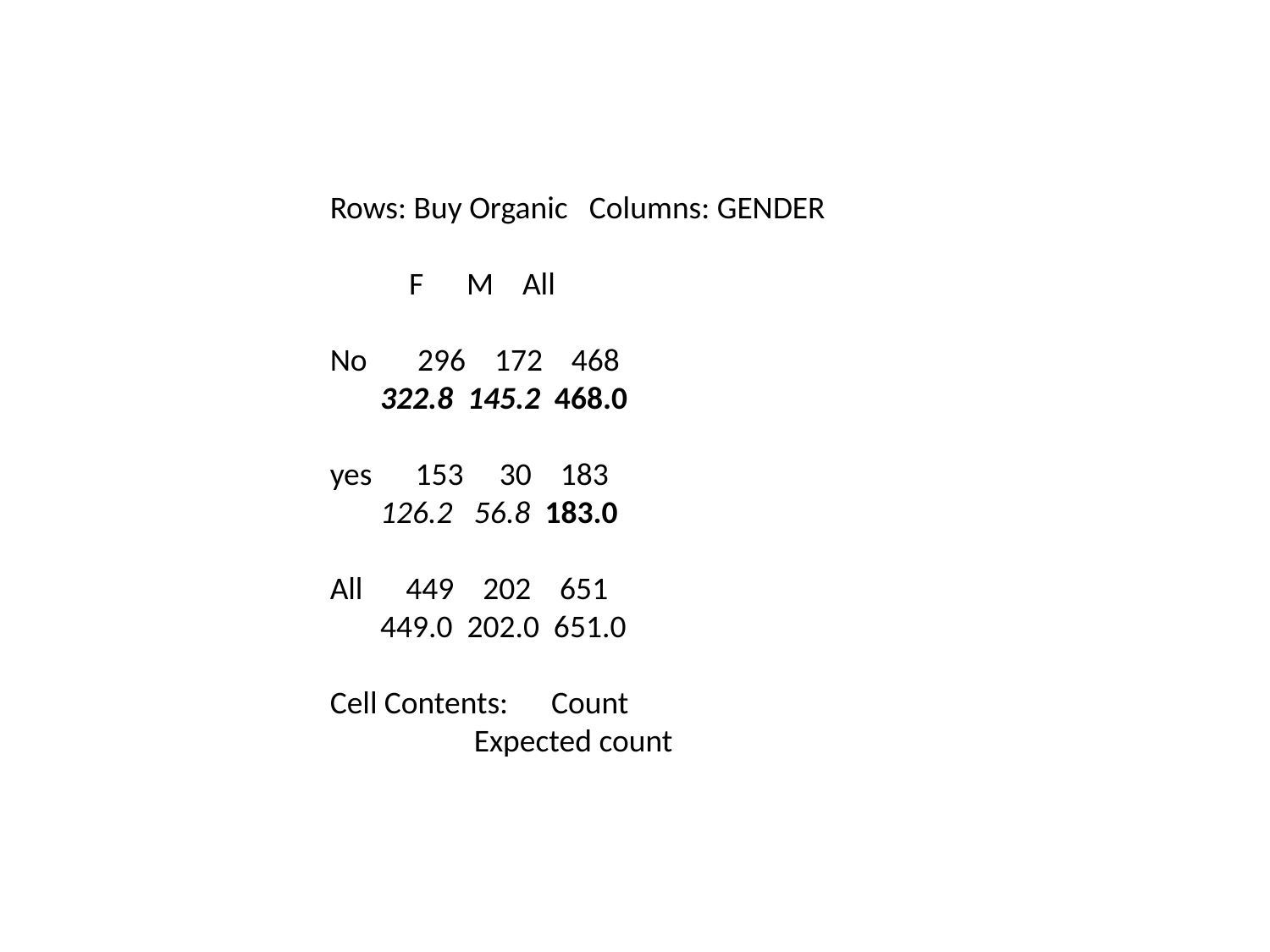

Rows: Buy Organic   Columns: GENDER

           F      M    All

No       296    172    468
       322.8  145.2  468.0

yes      153     30    183
       126.2   56.8  183.0

All      449    202    651
       449.0  202.0  651.0

Cell Contents:      Count
                    Expected count